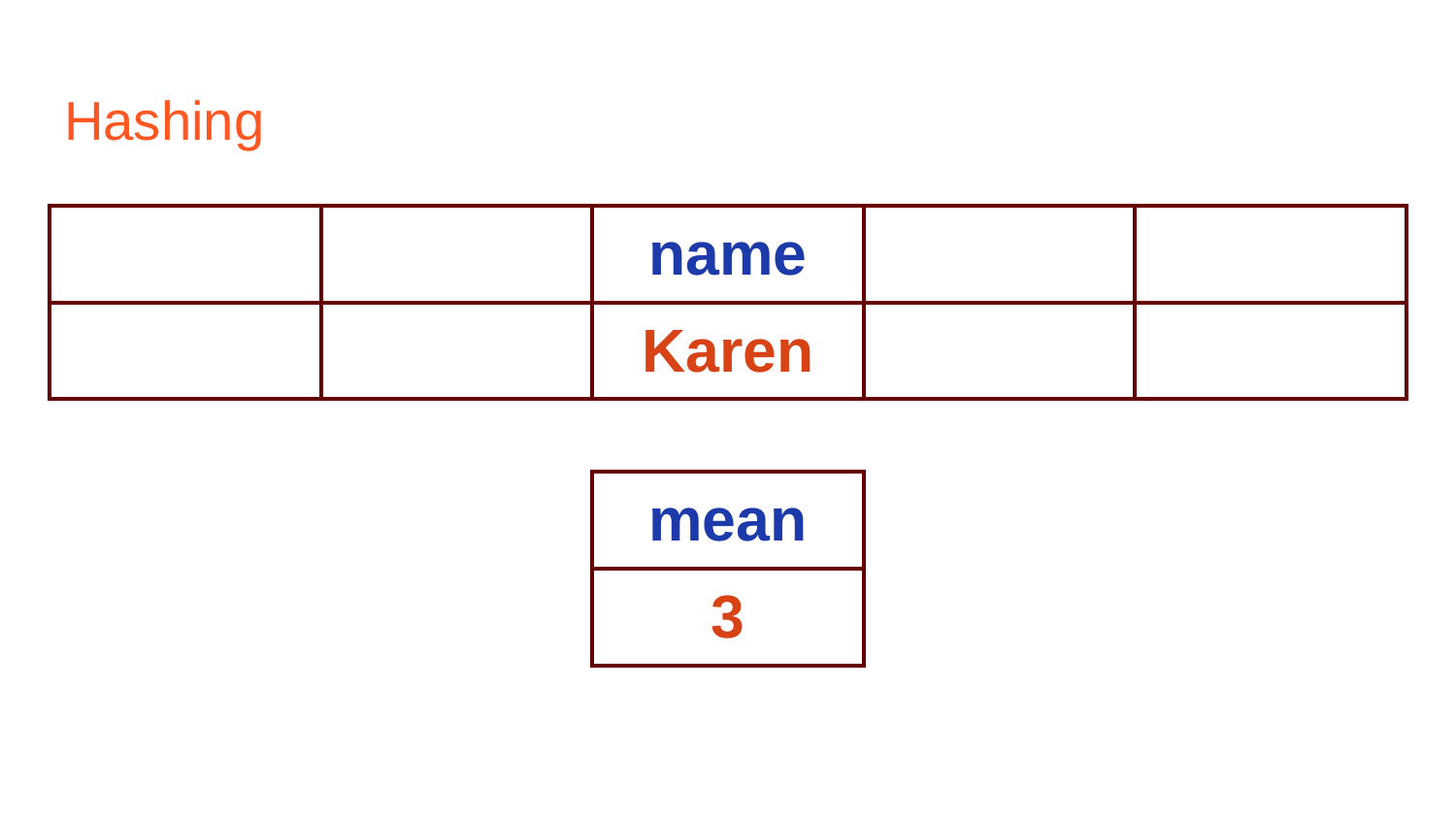

# Hashing
|  |  | name |  |  |
| --- | --- | --- | --- | --- |
|  |  | Karen |  |  |
| mean |
| --- |
| 3 |